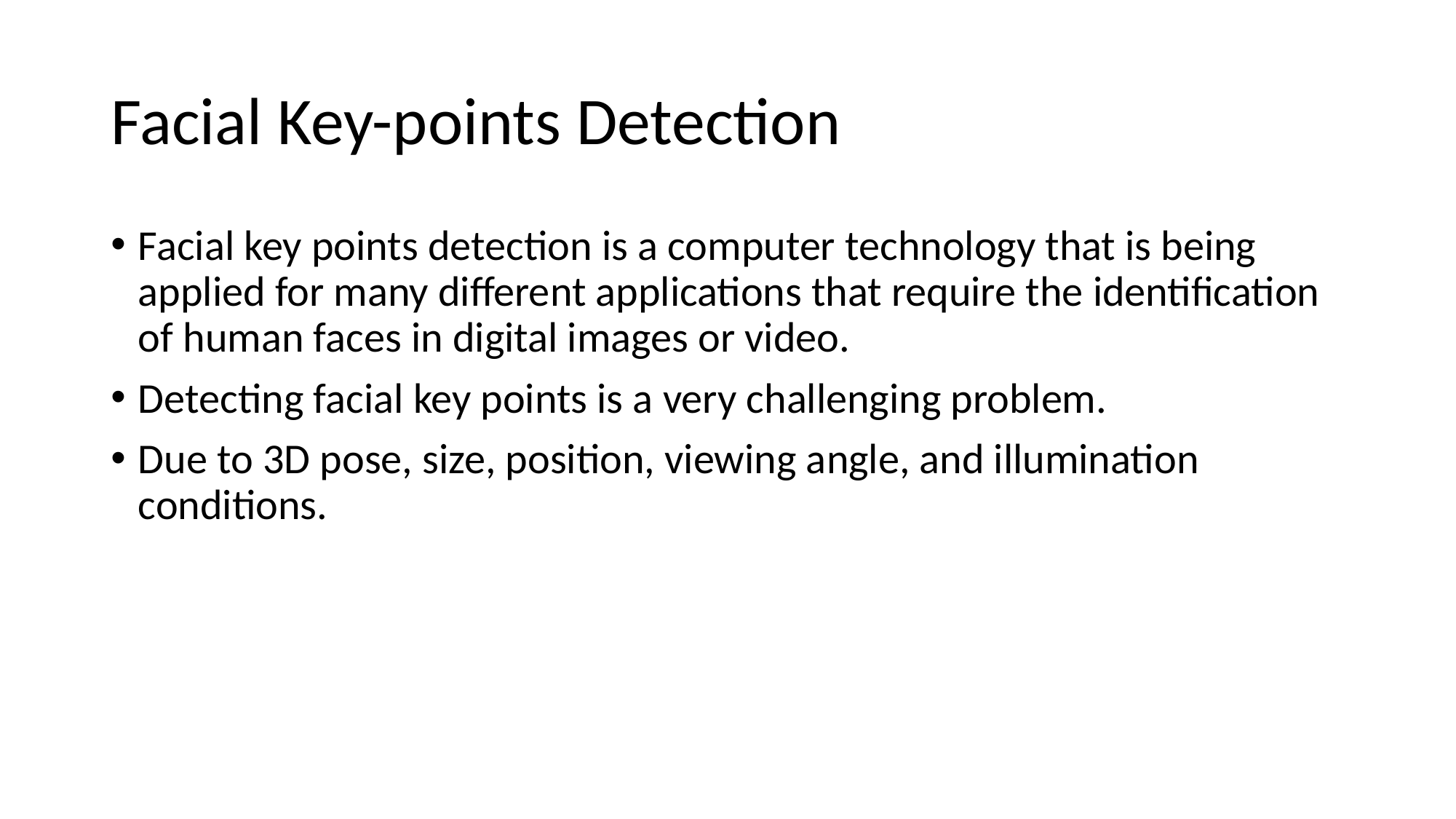

# Facial Key-points Detection
Facial key points detection is a computer technology that is being applied for many different applications that require the identification of human faces in digital images or video.
Detecting facial key points is a very challenging problem.
Due to 3D pose, size, position, viewing angle, and illumination conditions.